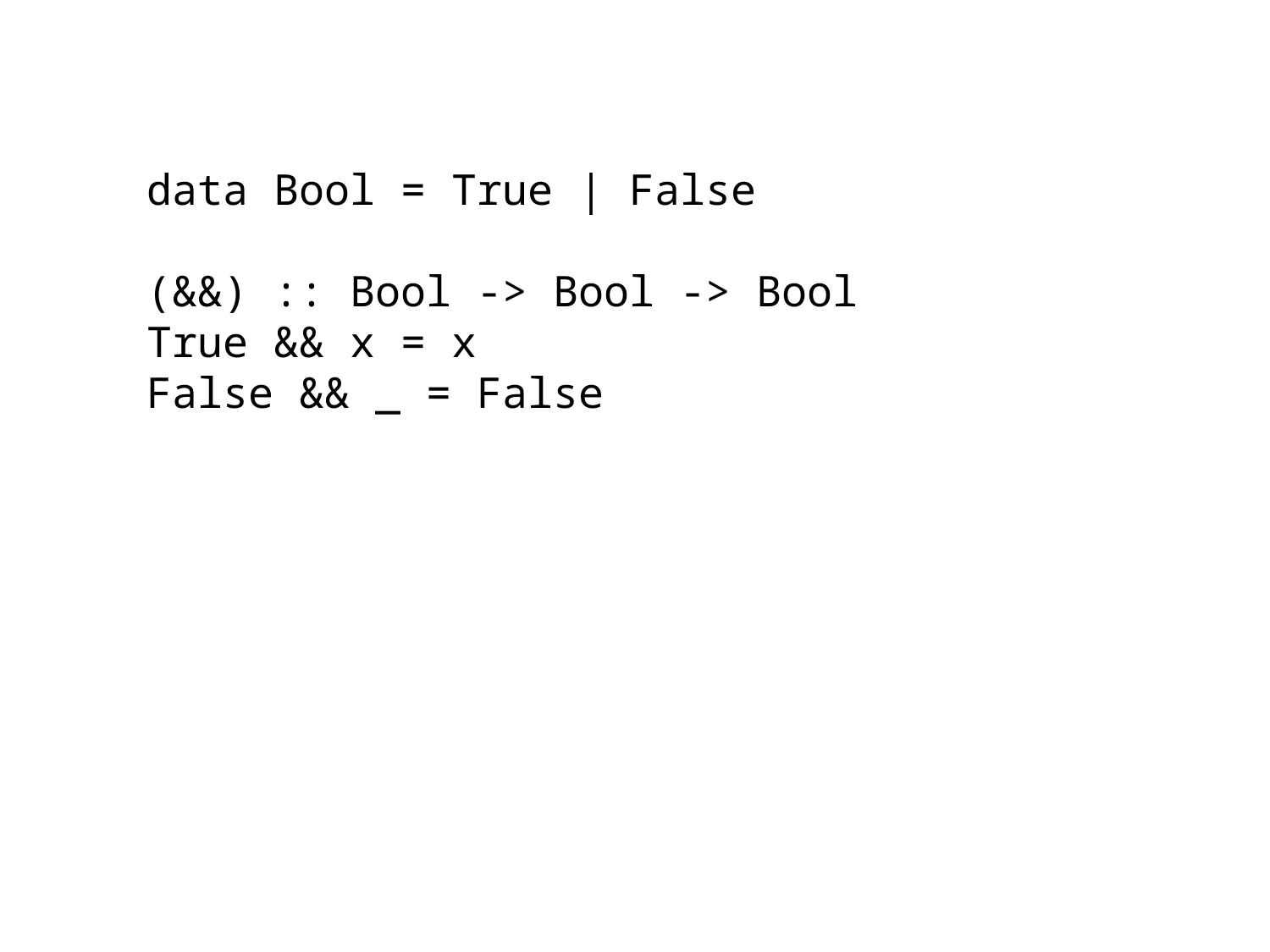

data Bool = True | False

(&&) :: Bool -> Bool -> Bool
True && x = x
False && _ = False